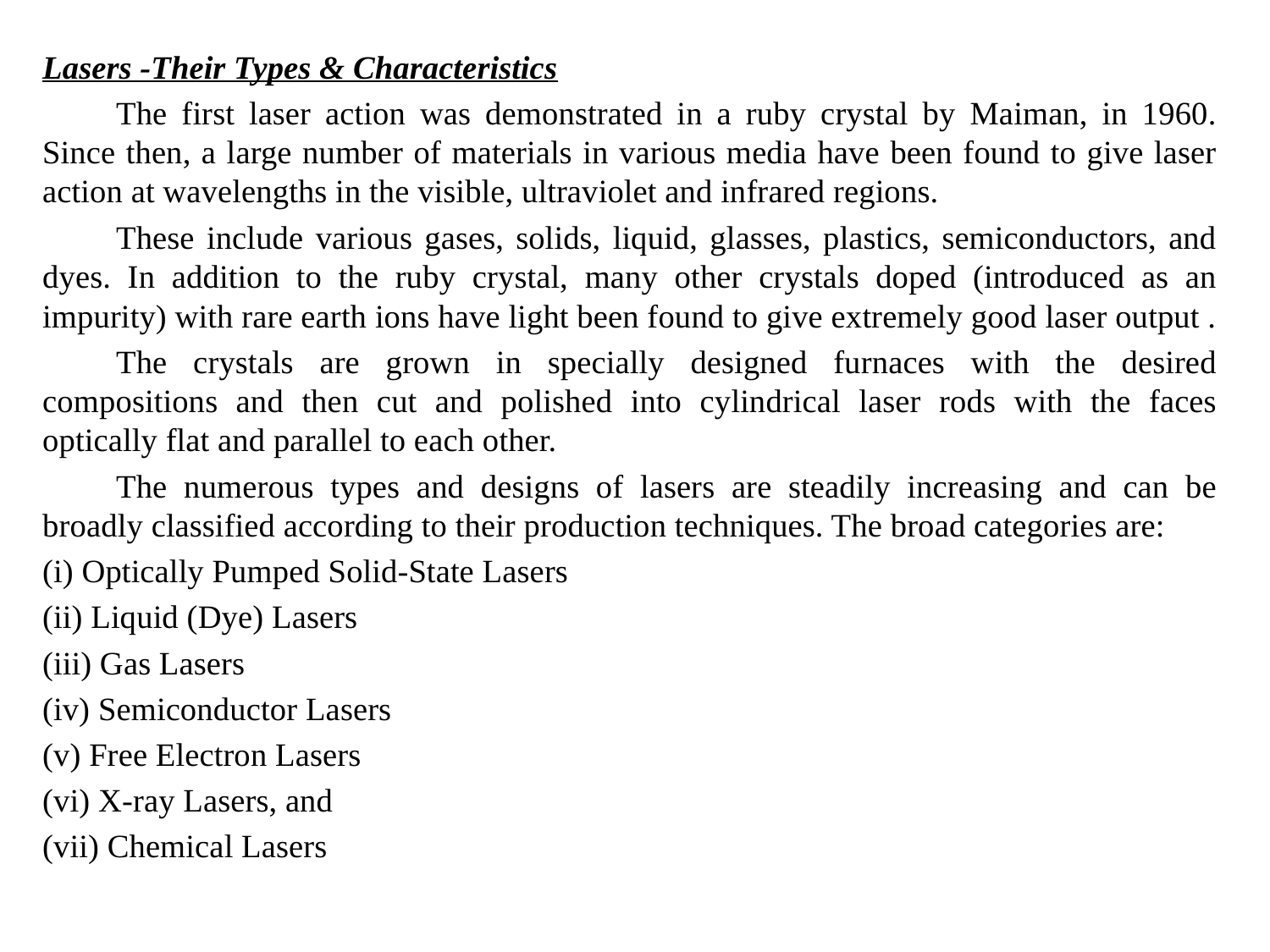

Lasers -Their Types & Characteristics
	The first laser action was demonstrated in a ruby crystal by Maiman, in 1960. Since then, a large number of materials in various media have been found to give laser action at wavelengths in the visible, ultraviolet and infrared regions.
	These include various gases, solids, liquid, glasses, plastics, semiconductors, and dyes. In addition to the ruby crystal, many other crystals doped (introduced as an impurity) with rare earth ions have light been found to give extremely good laser output .
	The crystals are grown in specially designed furnaces with the desired compositions and then cut and polished into cylindrical laser rods with the faces optically flat and parallel to each other.
	The numerous types and designs of lasers are steadily increasing and can be broadly classified according to their production techniques. The broad categories are:
(i) Optically Pumped Solid-State Lasers
(ii) Liquid (Dye) Lasers
(iii) Gas Lasers
(iv) Semiconductor Lasers
(v) Free Electron Lasers
(vi) X-ray Lasers, and
(vii) Chemical Lasers